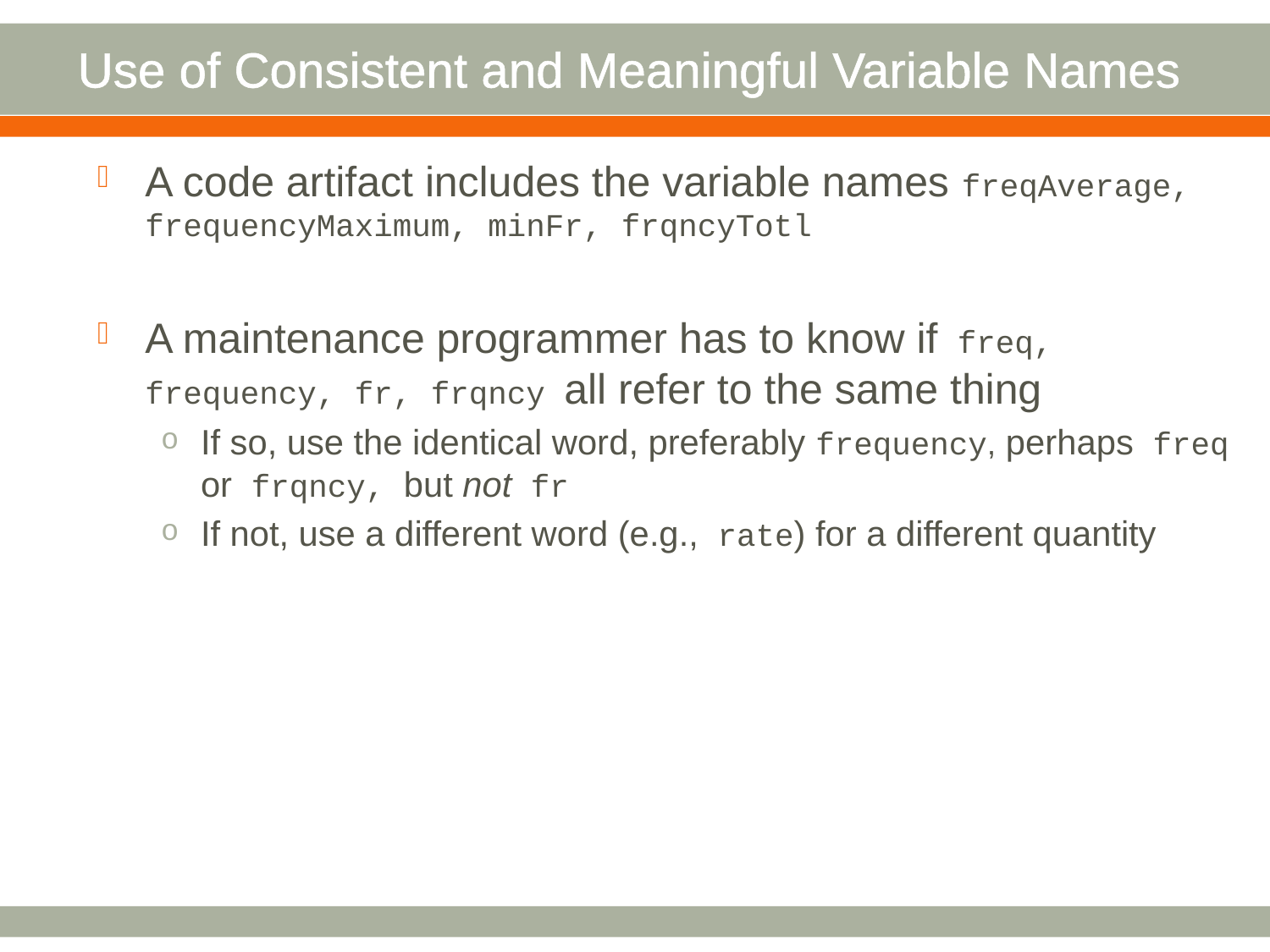

# Use of Consistent and Meaningful Variable Names
A code artifact includes the variable names freqAverage, frequencyMaximum, minFr, frqncyTotl

A maintenance programmer has to know if freq, frequency, fr, frqncy all refer to the same thing
If so, use the identical word, preferably frequency, perhaps freq or frqncy, but not fr
If not, use a different word (e.g., rate) for a different quantity